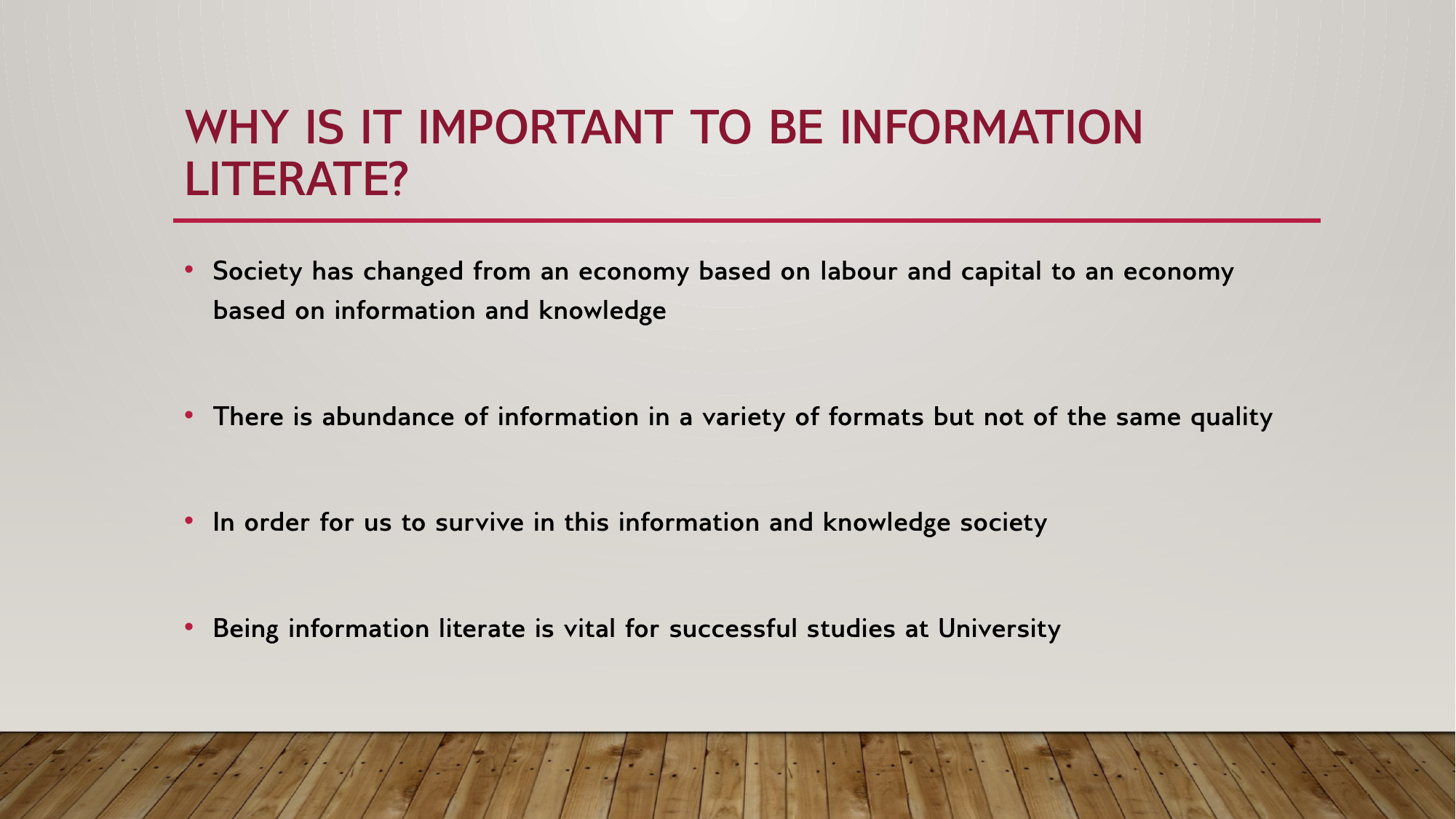

# Why is it important to be information literate?
Society has changed from an economy based on labour and capital to an economy based on information and knowledge

There is abundance of information in a variety of formats but not of the same quality

In order for us to survive in this information and knowledge society

Being information literate is vital for successful studies at University